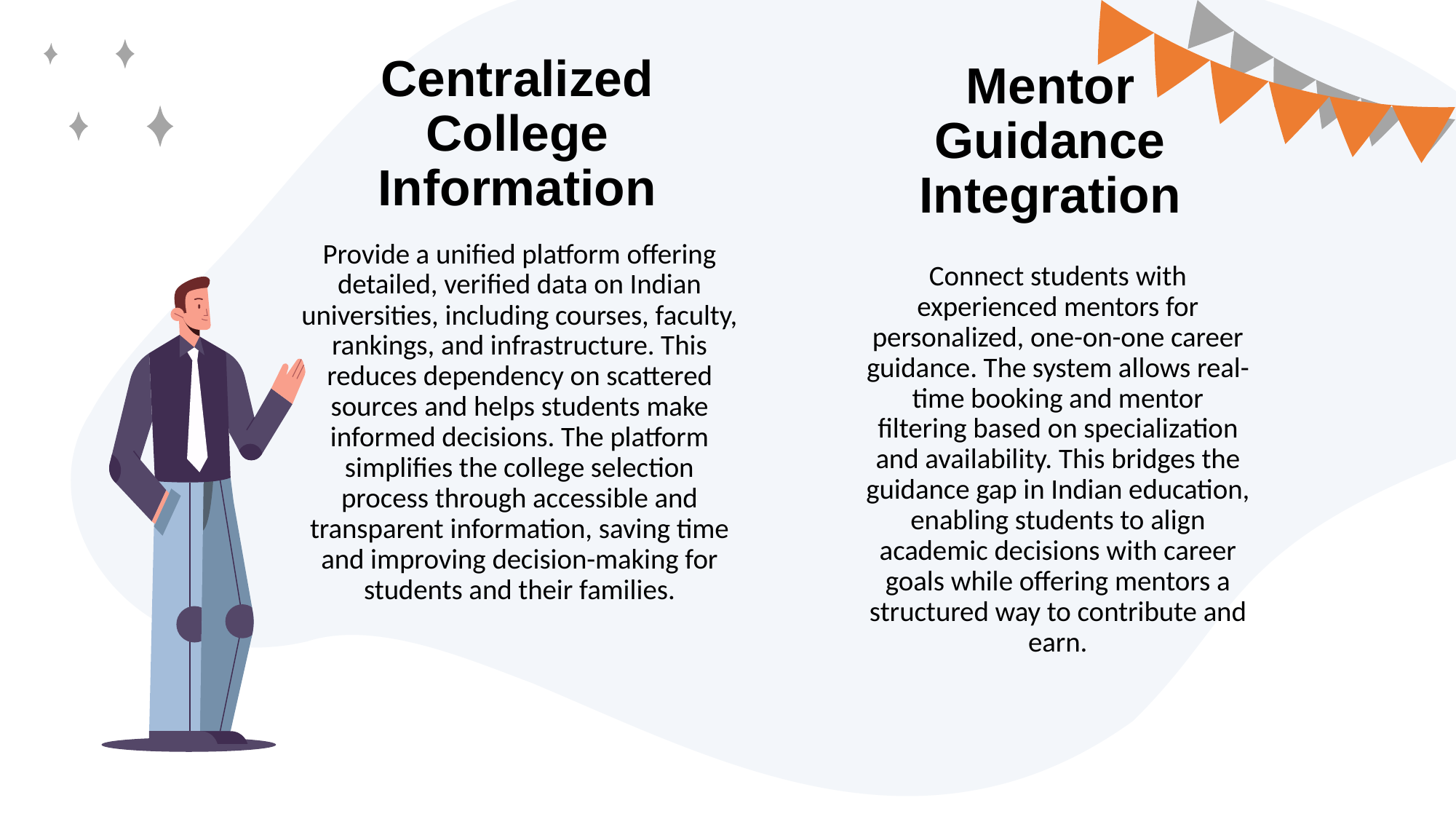

Centralized College Information
Mentor Guidance Integration
Provide a unified platform offering detailed, verified data on Indian universities, including courses, faculty, rankings, and infrastructure. This reduces dependency on scattered sources and helps students make informed decisions. The platform simplifies the college selection process through accessible and transparent information, saving time and improving decision-making for students and their families.
Connect students with experienced mentors for personalized, one-on-one career guidance. The system allows real-time booking and mentor filtering based on specialization and availability. This bridges the guidance gap in Indian education, enabling students to align academic decisions with career goals while offering mentors a structured way to contribute and earn.